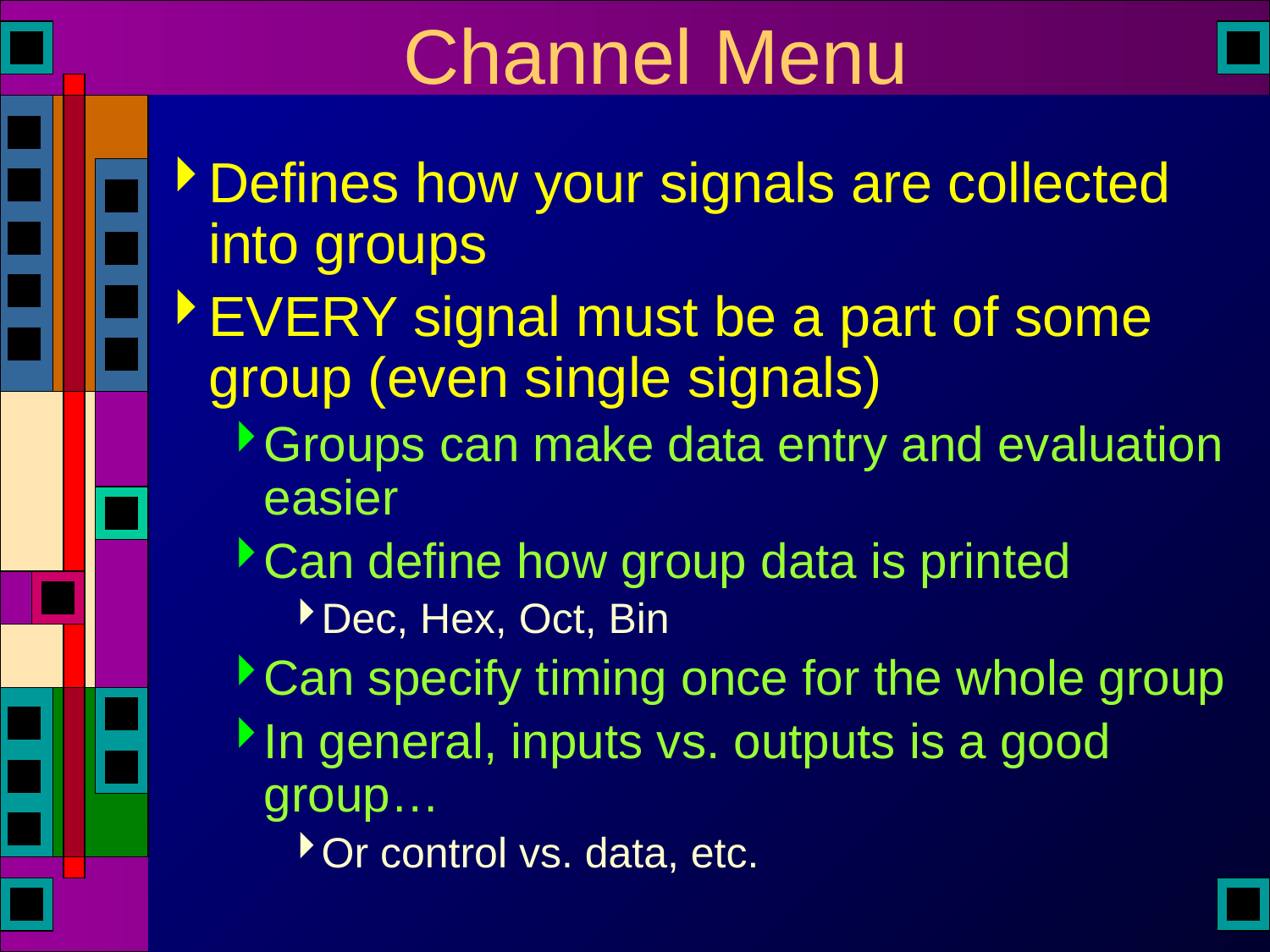

# Channel Menu
Defines how your signals are collected into groups
EVERY signal must be a part of some group (even single signals)
Groups can make data entry and evaluation easier
Can define how group data is printed
Dec, Hex, Oct, Bin
Can specify timing once for the whole group
In general, inputs vs. outputs is a good group…
Or control vs. data, etc.